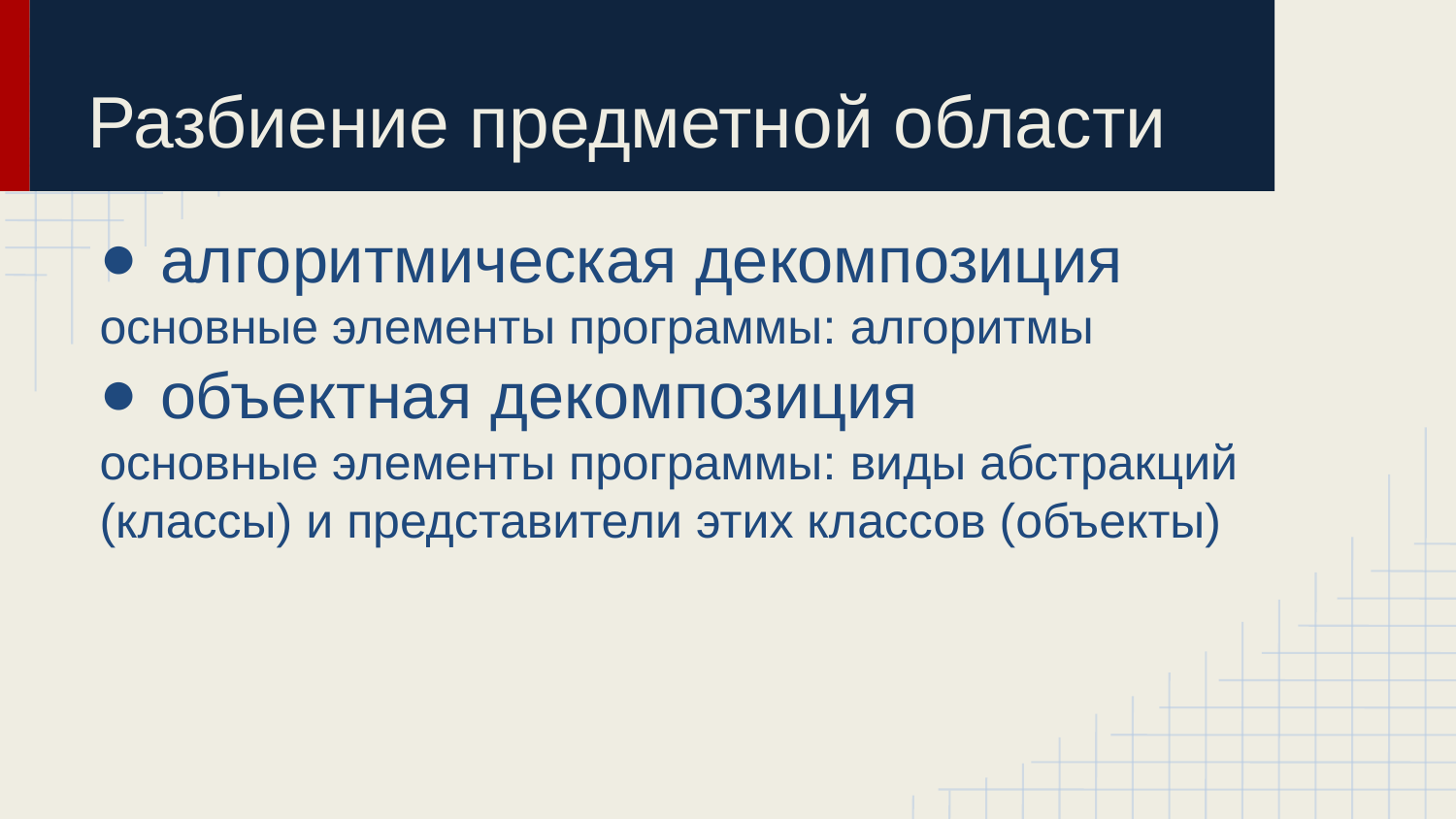

# Разбиение предметной области
алгоритмическая декомпозиция
основные элементы программы: алгоритмы
объектная декомпозиция
основные элементы программы: виды абстракций (классы) и представители этих классов (объекты)